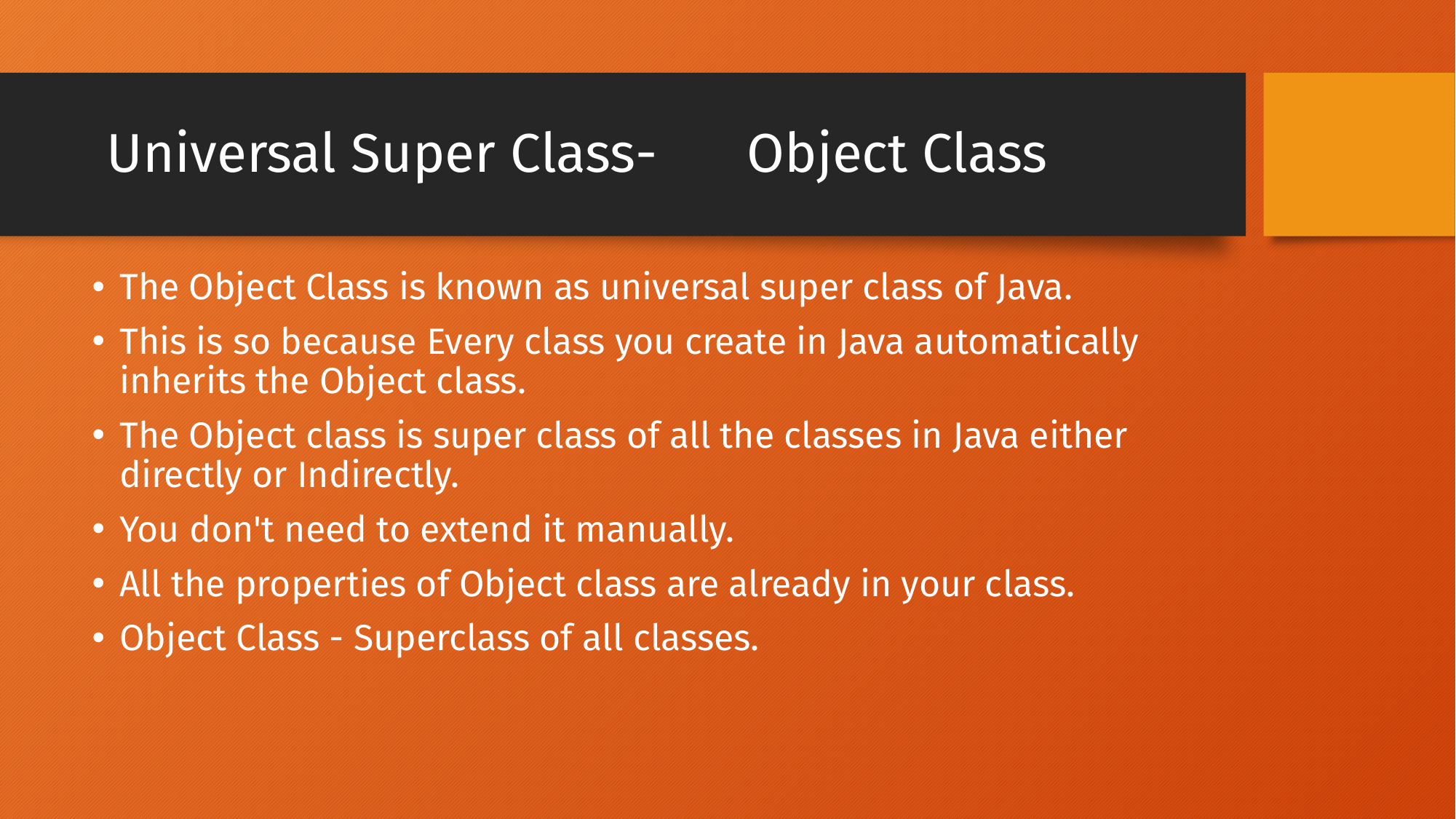

# Universal Super Class-	Object Class
The Object Class is known as universal super class of Java.
This is so because Every class you create in Java automatically inherits the Object class.
The Object class is super class of all the classes in Java either directly or Indirectly.
You don't need to extend it manually.
All the properties of Object class are already in your class.
Object Class - Superclass of all classes.